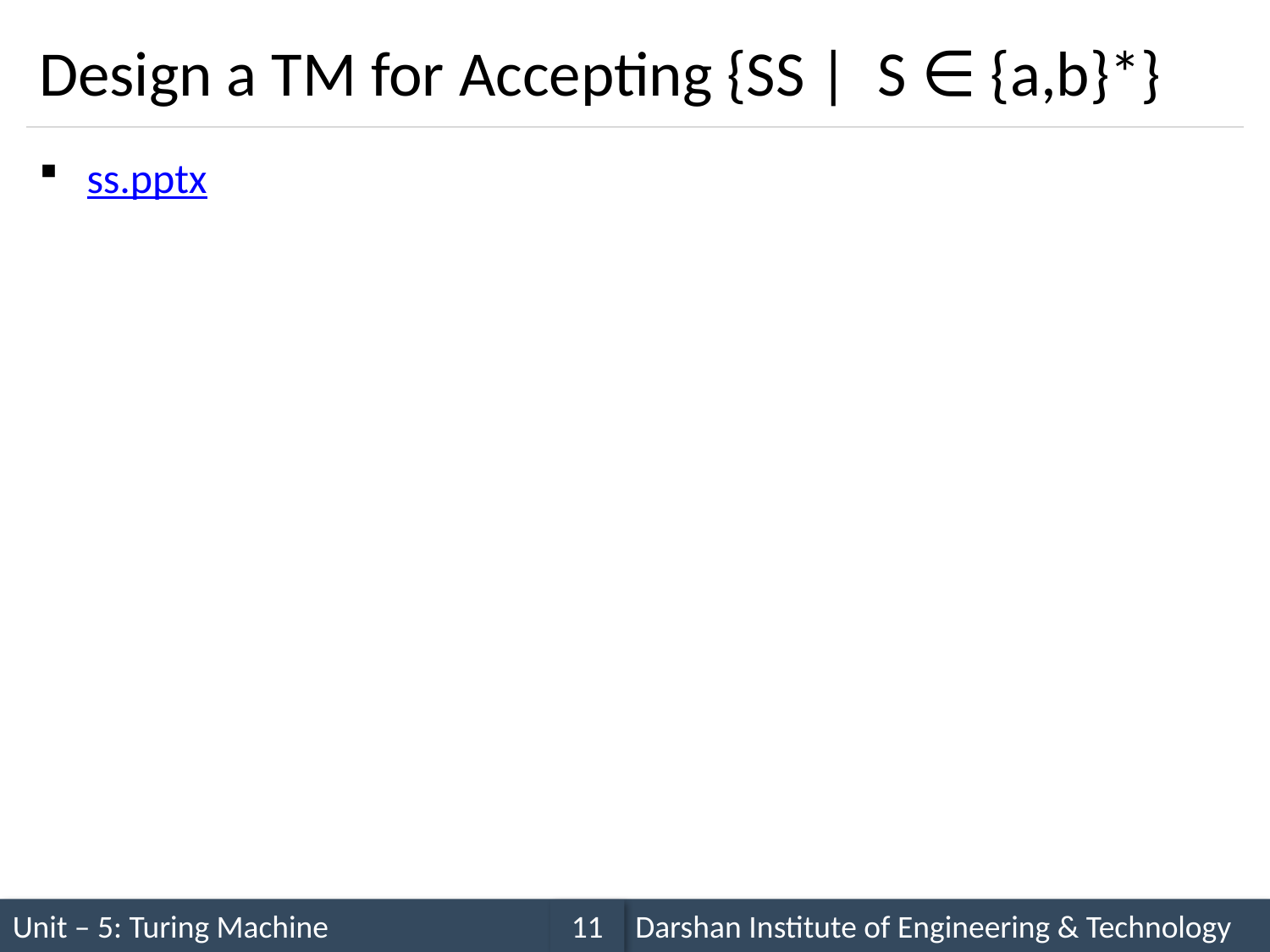

# Design a TM for Accepting {SS |  S ∈ {a,b}*}
ss.pptx